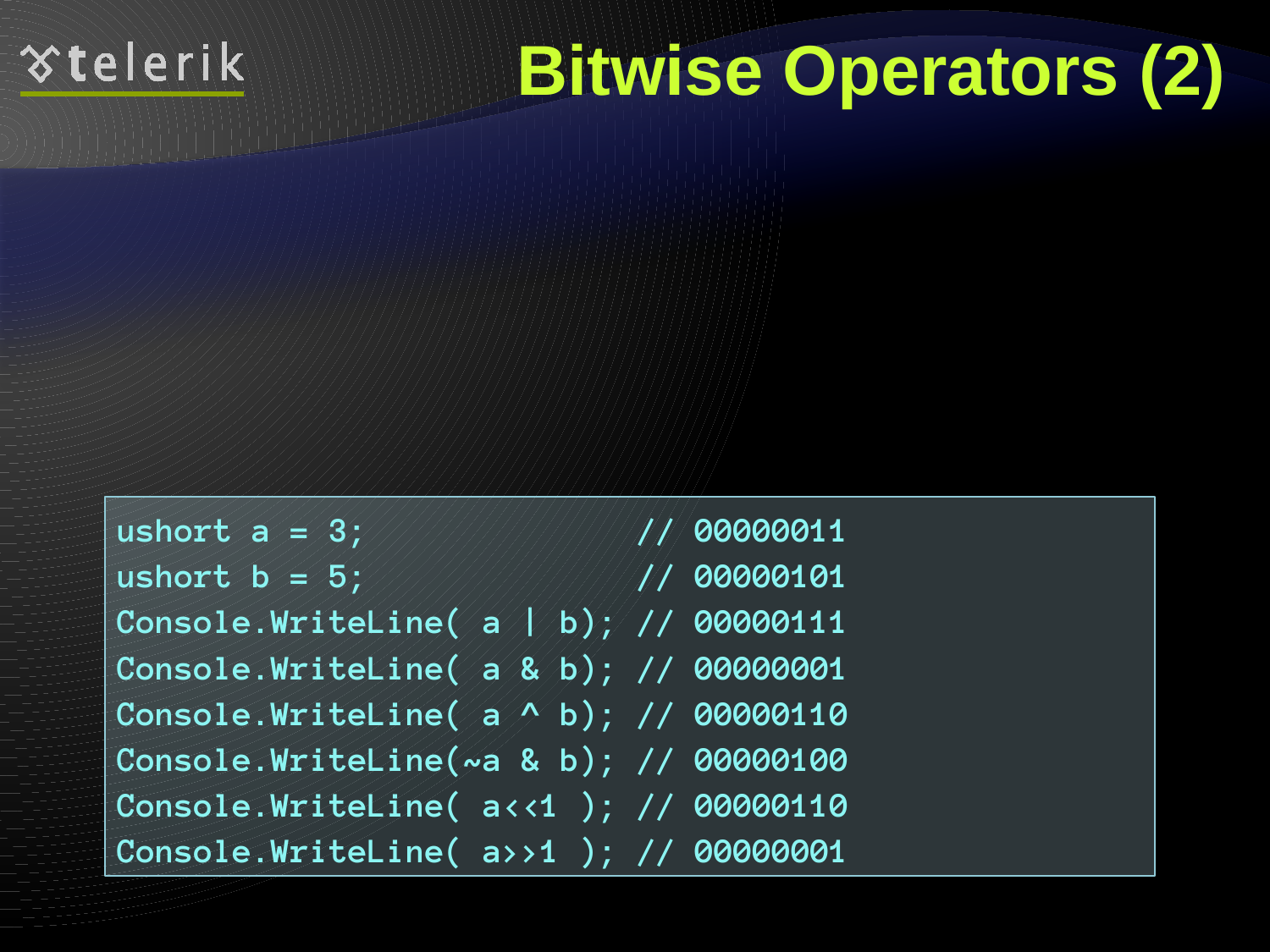

# Bitwise Operators (2)
Bitwise operators are used on integer numbers (byte, sbyte, int, uint, long, ulong)
Bitwise operators are applied bit by bit
Examples:
ushort a = 3;              // 00000011
ushort b = 5;              // 00000101
Console.WriteLine( a | b); // 00000111
Console.WriteLine( a & b); // 00000001
Console.WriteLine( a ^ b); // 00000110
Console.WriteLine(~a & b); // 00000100
Console.WriteLine( a<<1 ); // 00000110
Console.WriteLine( a>>1 ); // 00000001